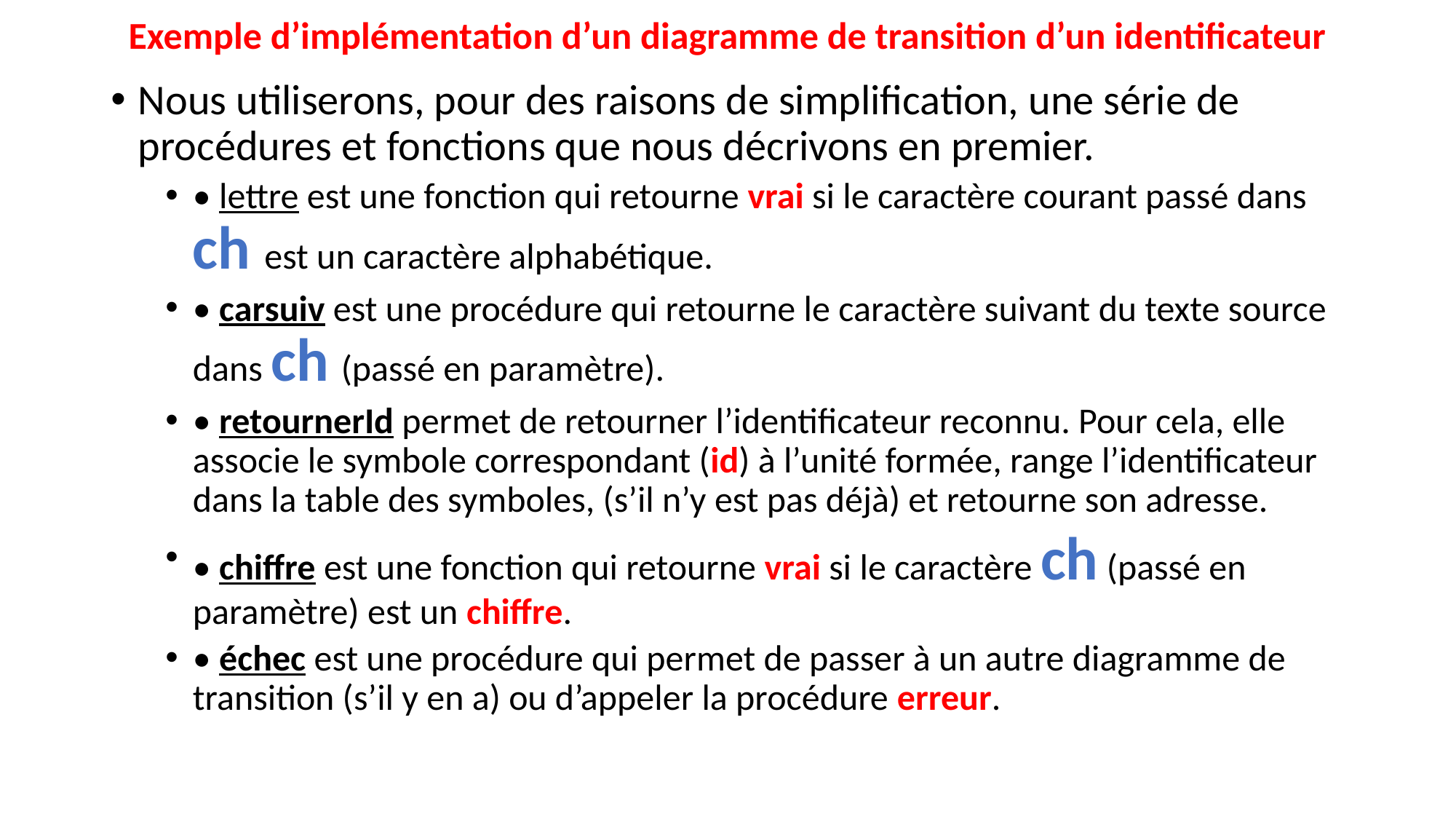

# Exemple d’implémentation d’un diagramme de transition d’un identificateur
Nous utiliserons, pour des raisons de simplification, une série de procédures et fonctions que nous décrivons en premier.
• lettre est une fonction qui retourne vrai si le caractère courant passé dans ch est un caractère alphabétique.
• carsuiv est une procédure qui retourne le caractère suivant du texte source dans ch (passé en paramètre).
• retournerId permet de retourner l’identificateur reconnu. Pour cela, elle associe le symbole correspondant (id) à l’unité formée, range l’identificateur dans la table des symboles, (s’il n’y est pas déjà) et retourne son adresse.
• chiffre est une fonction qui retourne vrai si le caractère ch (passé en paramètre) est un chiffre.
• échec est une procédure qui permet de passer à un autre diagramme de transition (s’il y en a) ou d’appeler la procédure erreur.